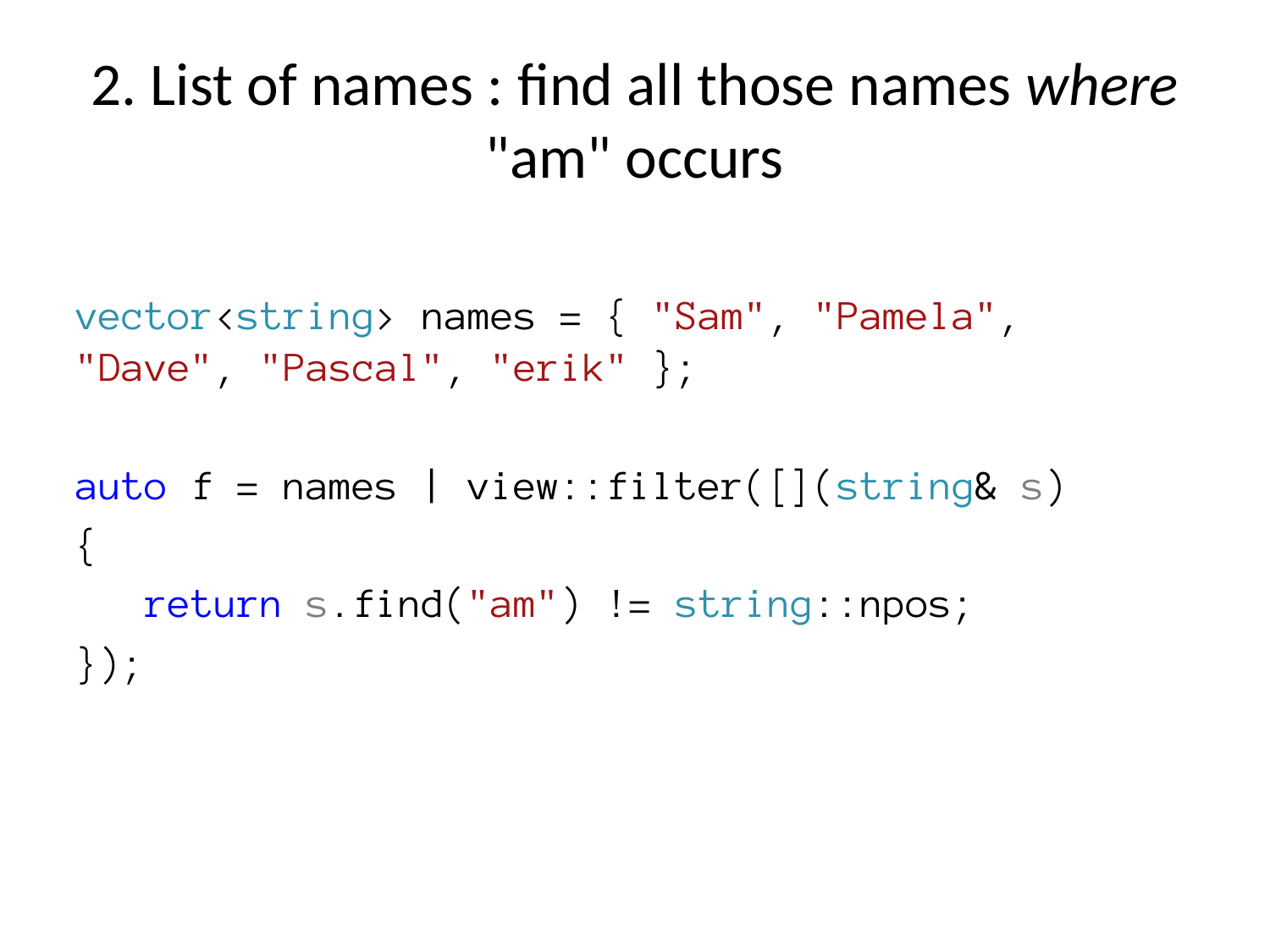

# 2. List of names : find all those names where "am" occurs

vector<string> names = { "Sam", "Pamela", "Dave", "Pascal", "erik" };

auto f = names | view::filter([](string& s)
{
   return s.find("am") != string::npos;
});